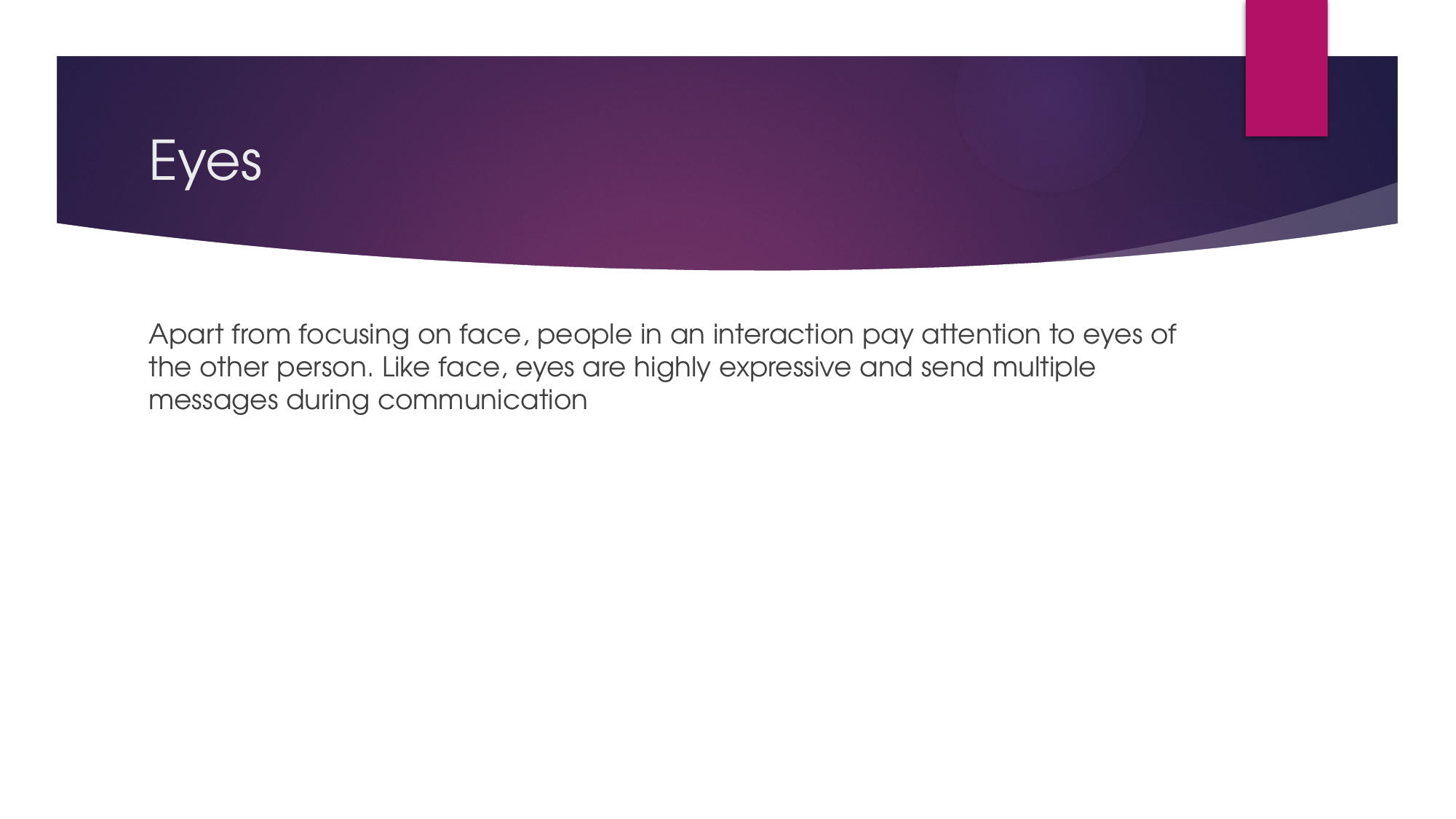

# Eyes
Apart from focusing on face, people in an interaction pay attention to eyes of the other person. Like face, eyes are highly expressive and send multiple messages during communication